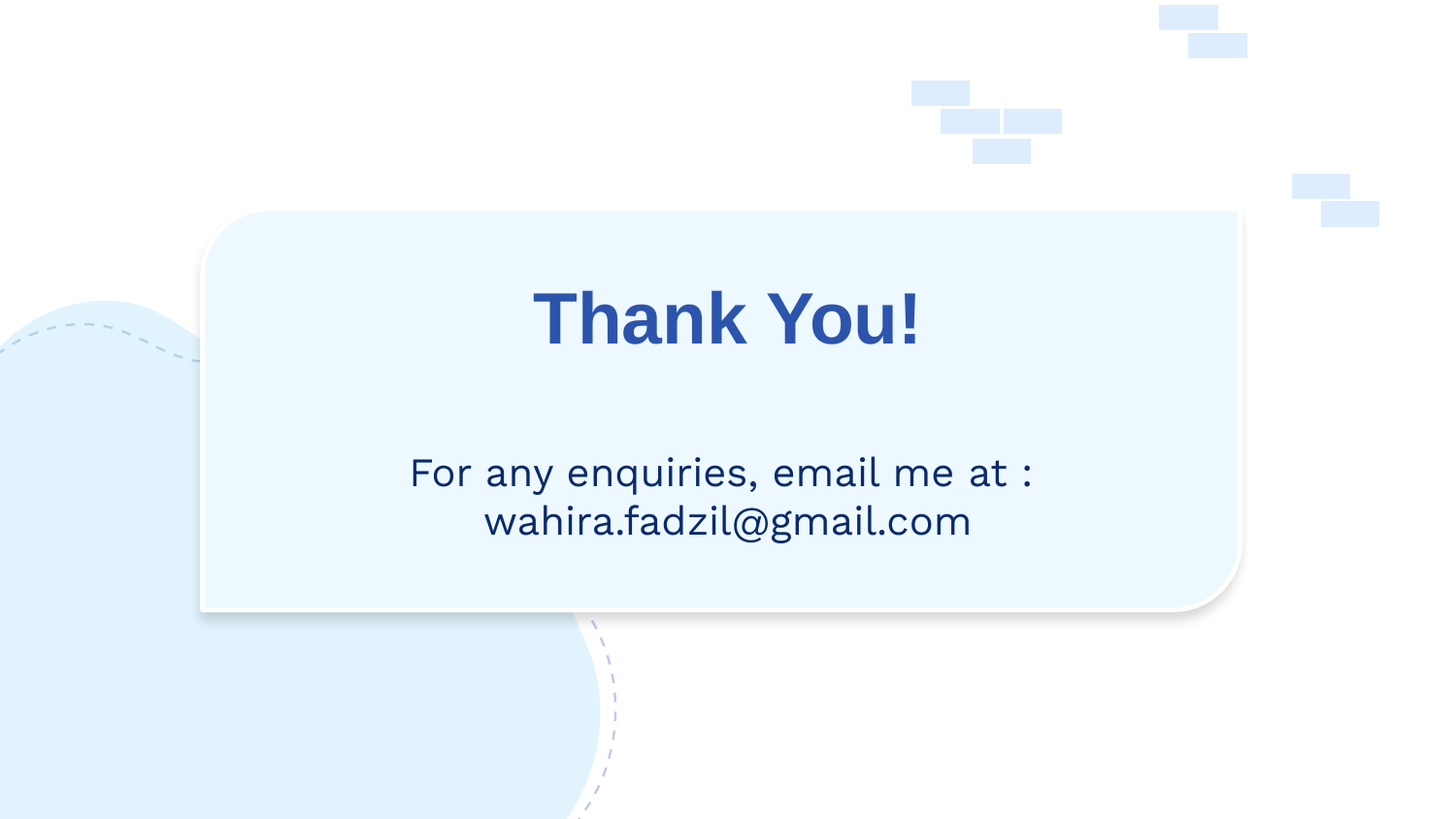

# Thank You! For any enquiries, email me at : wahira.fadzil@gmail.com